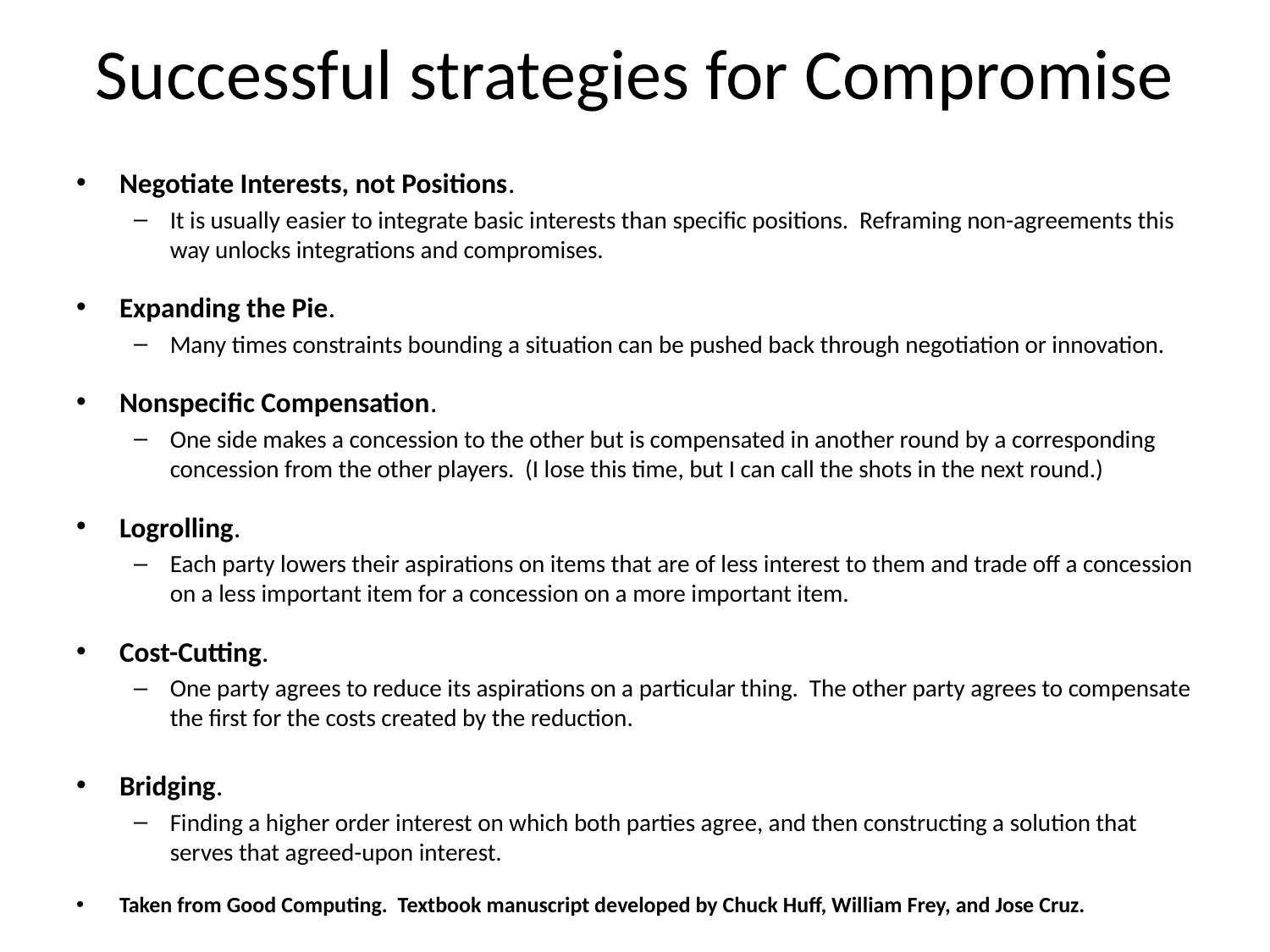

# Successful strategies for Compromise
Negotiate Interests, not Positions.
It is usually easier to integrate basic interests than specific positions.  Reframing non-agreements this way unlocks integrations and compromises.

Expanding the Pie.
Many times constraints bounding a situation can be pushed back through negotiation or innovation.

Nonspecific Compensation.
One side makes a concession to the other but is compensated in another round by a corresponding concession from the other players.  (I lose this time, but I can call the shots in the next round.)

Logrolling.
Each party lowers their aspirations on items that are of less interest to them and trade off a concession on a less important item for a concession on a more important item.

Cost-Cutting.
One party agrees to reduce its aspirations on a particular thing.  The other party agrees to compensate the first for the costs created by the reduction.

Bridging.
Finding a higher order interest on which both parties agree, and then constructing a solution that serves that agreed-upon interest.

Taken from Good Computing.  Textbook manuscript developed by Chuck Huff, William Frey, and Jose Cruz.